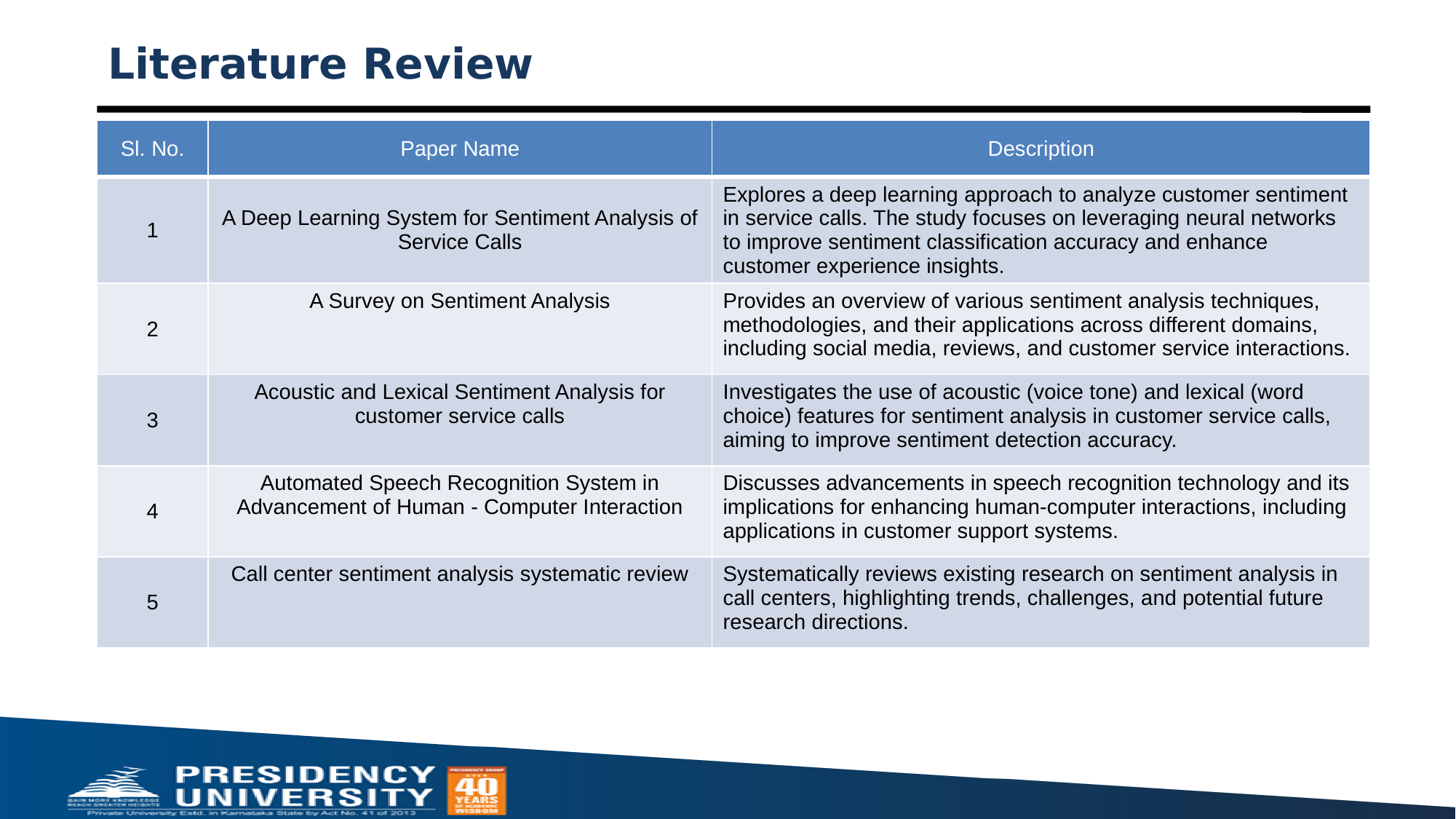

# Literature Review
| Sl. No. | Paper Name | Description |
| --- | --- | --- |
| 1 | A Deep Learning System for Sentiment Analysis of Service Calls | Explores a deep learning approach to analyze customer sentiment in service calls. The study focuses on leveraging neural networks to improve sentiment classification accuracy and enhance customer experience insights. |
| 2 | A Survey on Sentiment Analysis | Provides an overview of various sentiment analysis techniques, methodologies, and their applications across different domains, including social media, reviews, and customer service interactions. |
| 3 | Acoustic and Lexical Sentiment Analysis for customer service calls | Investigates the use of acoustic (voice tone) and lexical (word choice) features for sentiment analysis in customer service calls, aiming to improve sentiment detection accuracy. |
| 4 | Automated Speech Recognition System in Advancement of Human - Computer Interaction | Discusses advancements in speech recognition technology and its implications for enhancing human-computer interactions, including applications in customer support systems. |
| 5 | Call center sentiment analysis systematic review | Systematically reviews existing research on sentiment analysis in call centers, highlighting trends, challenges, and potential future research directions. |